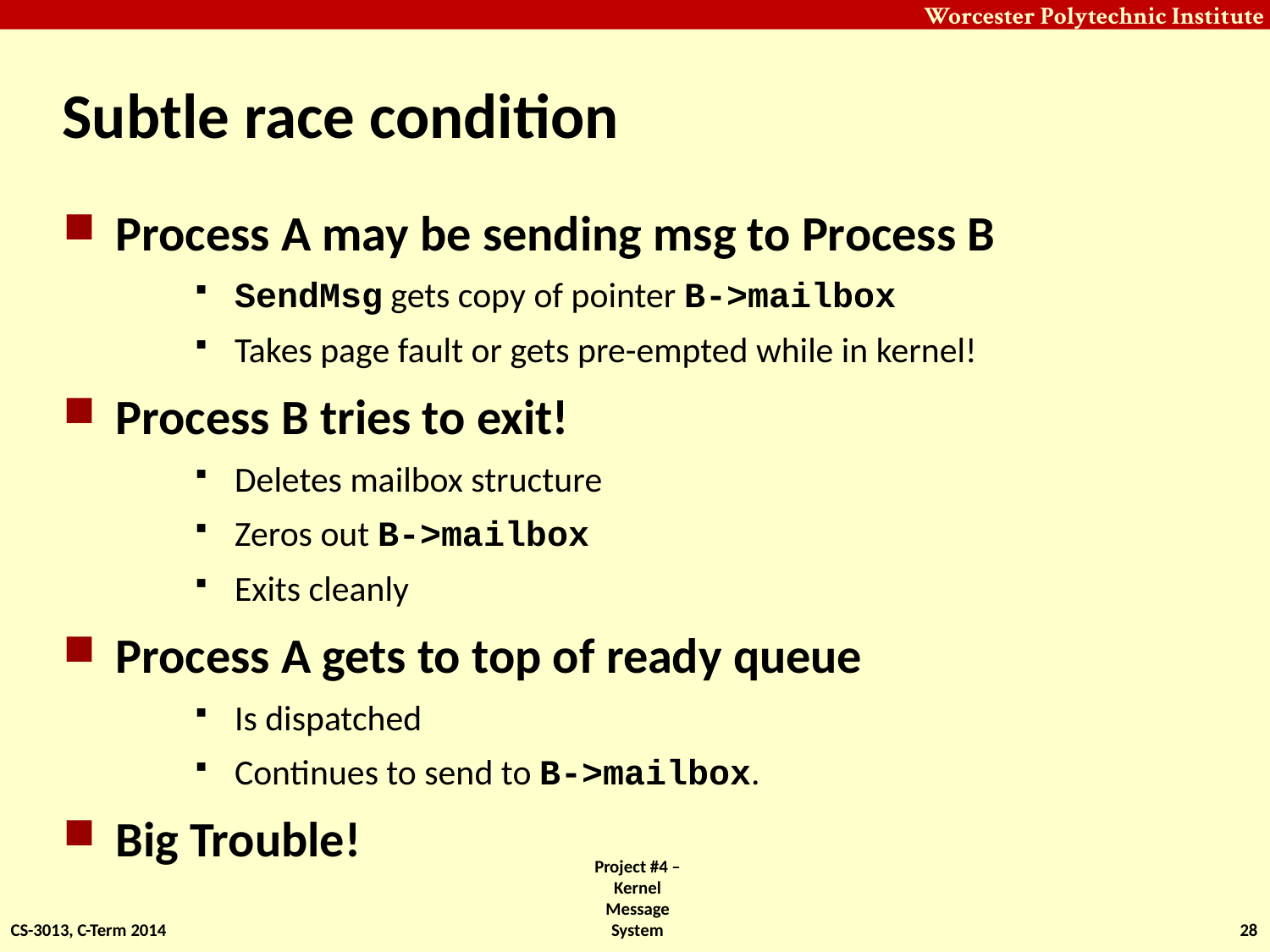

# Subtle race condition
Process A may be sending msg to Process B
 SendMsg gets copy of pointer B->mailbox
 Takes page fault or gets pre-empted while in kernel!
Process B tries to exit!
 Deletes mailbox structure
 Zeros out B->mailbox
 Exits cleanly
Process A gets to top of ready queue
 Is dispatched
 Continues to send to B->mailbox.
Big Trouble!
CS-3013, C-Term 2014
Project #4 – Kernel Message System
28